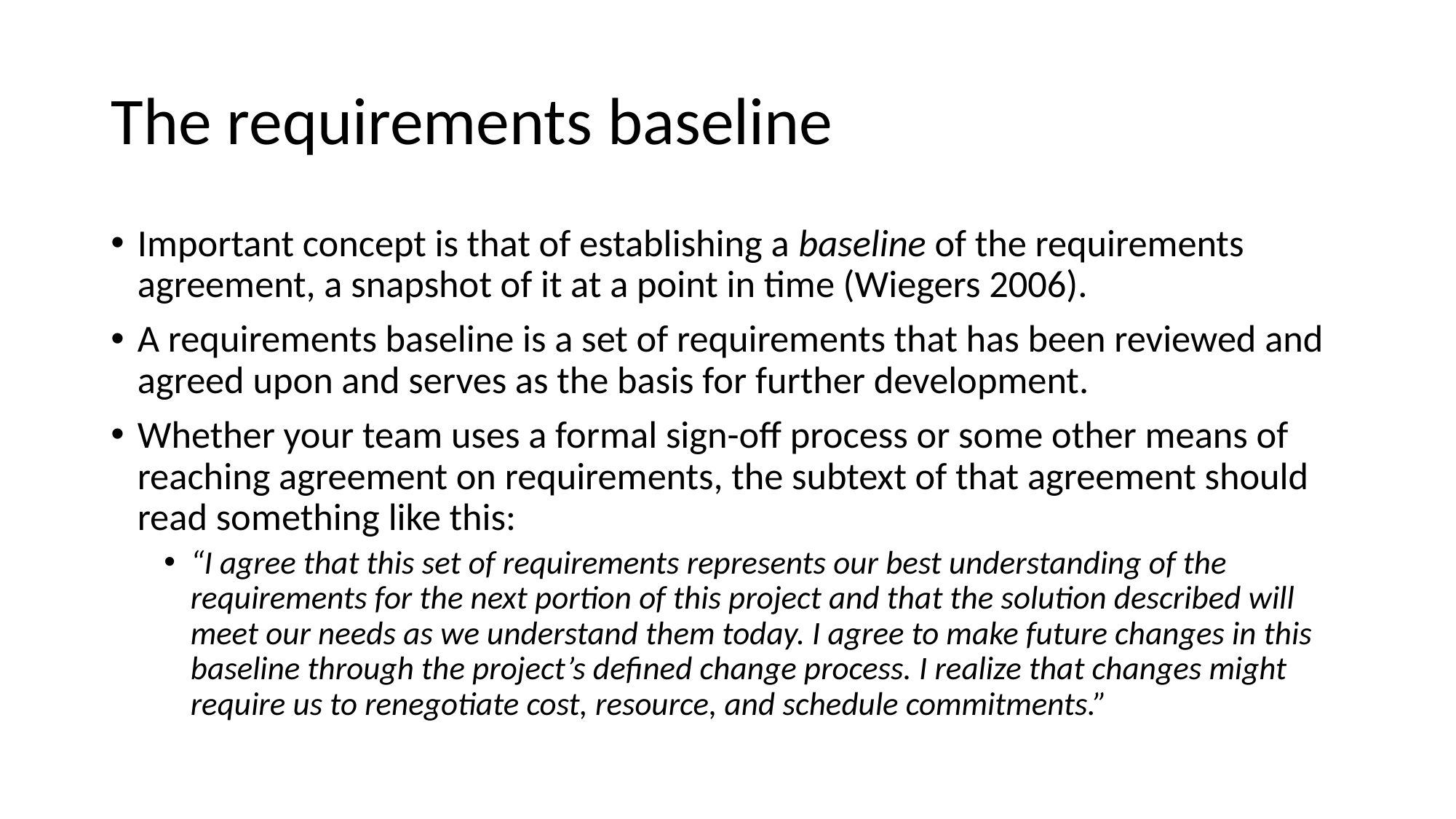

# The requirements baseline
Important concept is that of establishing a baseline of the requirements agreement, a snapshot of it at a point in time (Wiegers 2006).
A requirements baseline is a set of requirements that has been reviewed and agreed upon and serves as the basis for further development.
Whether your team uses a formal sign-off process or some other means of reaching agreement on requirements, the subtext of that agreement should read something like this:
“I agree that this set of requirements represents our best understanding of the requirements for the next portion of this project and that the solution described will meet our needs as we understand them today. I agree to make future changes in this baseline through the project’s defined change process. I realize that changes might require us to renegotiate cost, resource, and schedule commitments.”